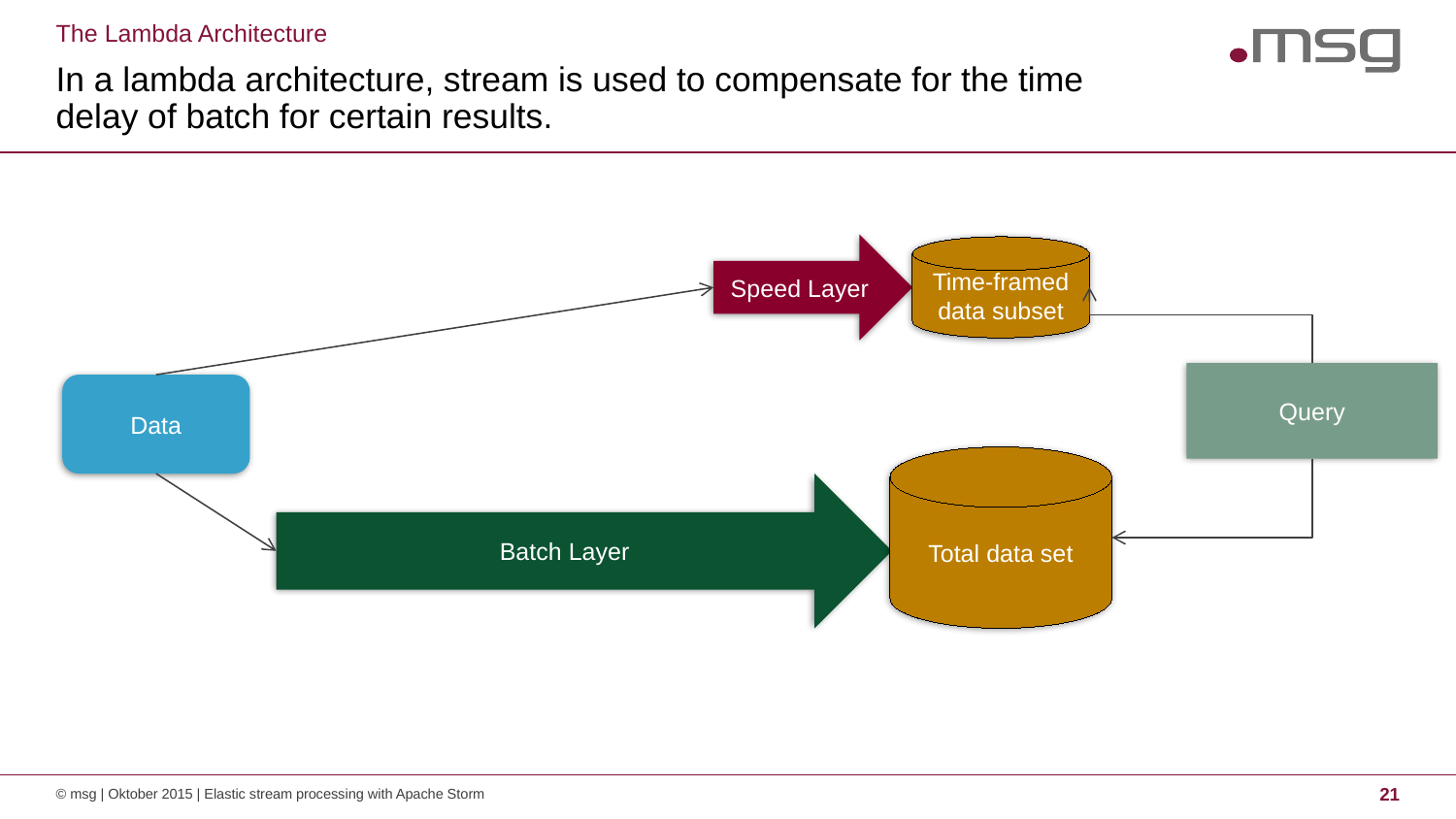

The Lambda Architecture
# In a lambda architecture, stream is used to compensate for the time delay of batch for certain results.
Speed Layer
Time-framed
data subset
Query
Data
Total data set
Batch Layer

© msg | Oktober 2015 | Elastic stream processing with Apache Storm
21